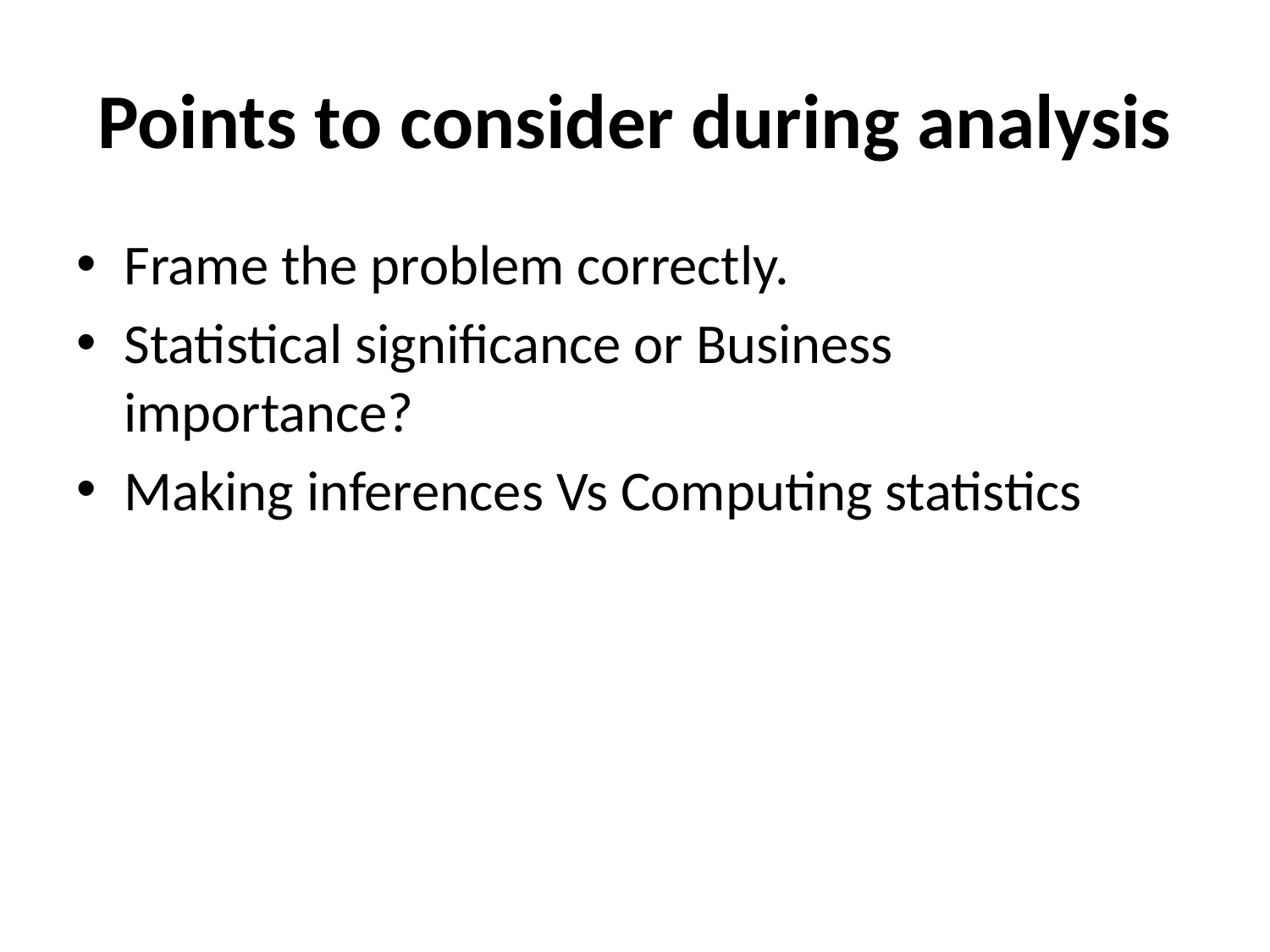

# Points to consider during analysis
Frame the problem correctly.
Statistical significance or Business importance?
Making inferences Vs Computing statistics